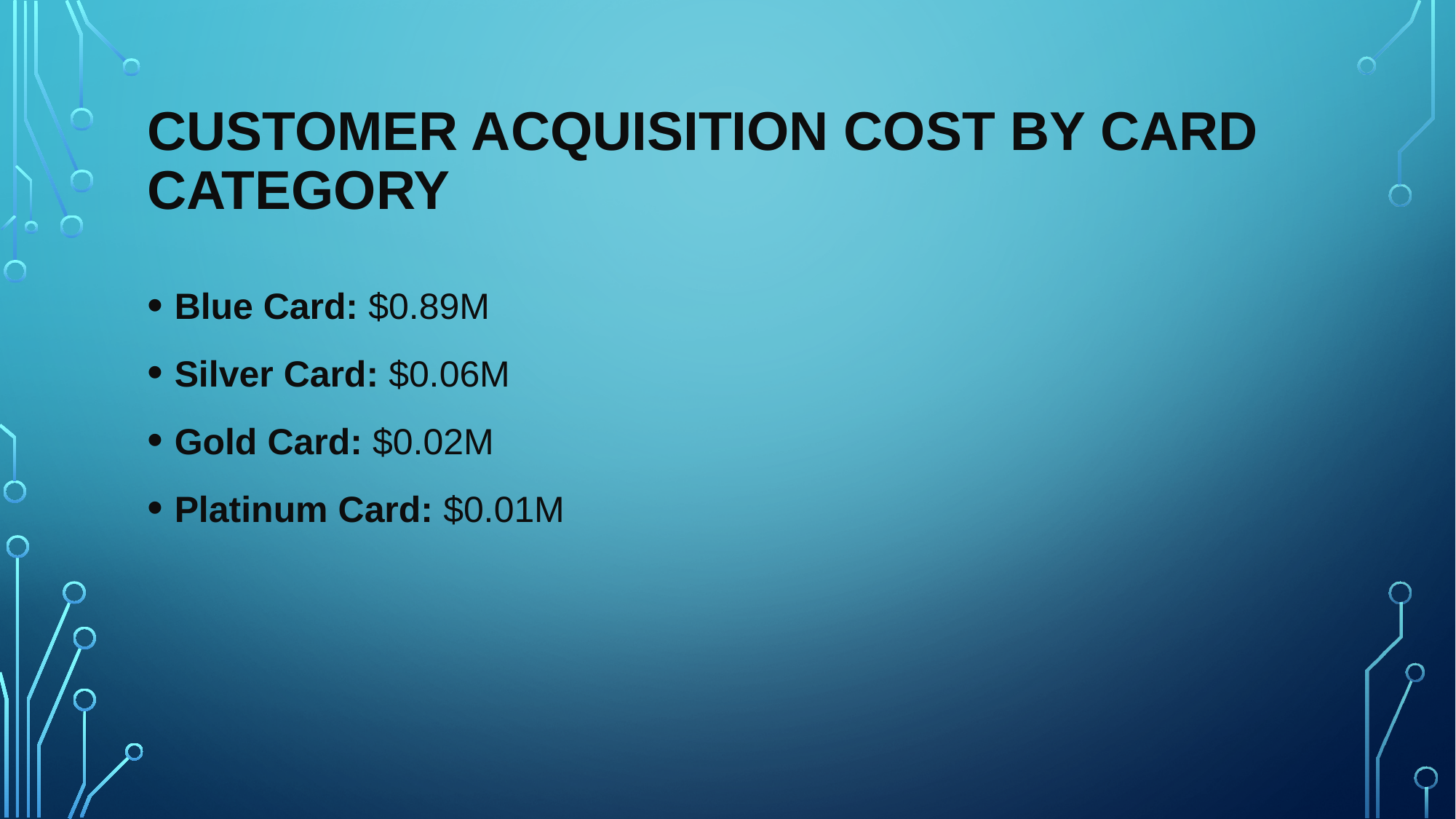

# Customer Acquisition Cost by Card Category
Blue Card: $0.89M
Silver Card: $0.06M
Gold Card: $0.02M
Platinum Card: $0.01M